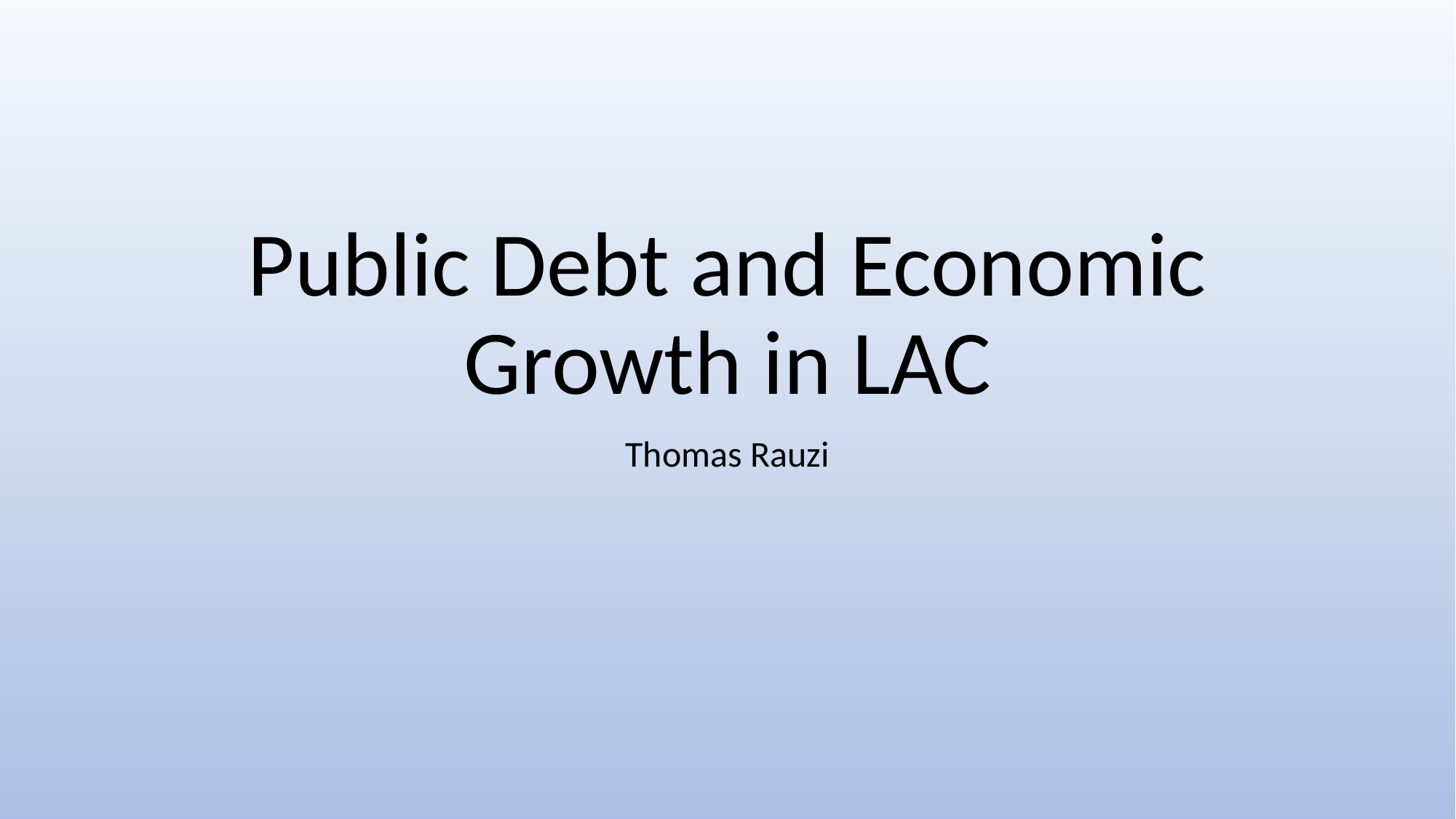

# Public Debt and Economic Growth in LAC
Thomas Rauzi